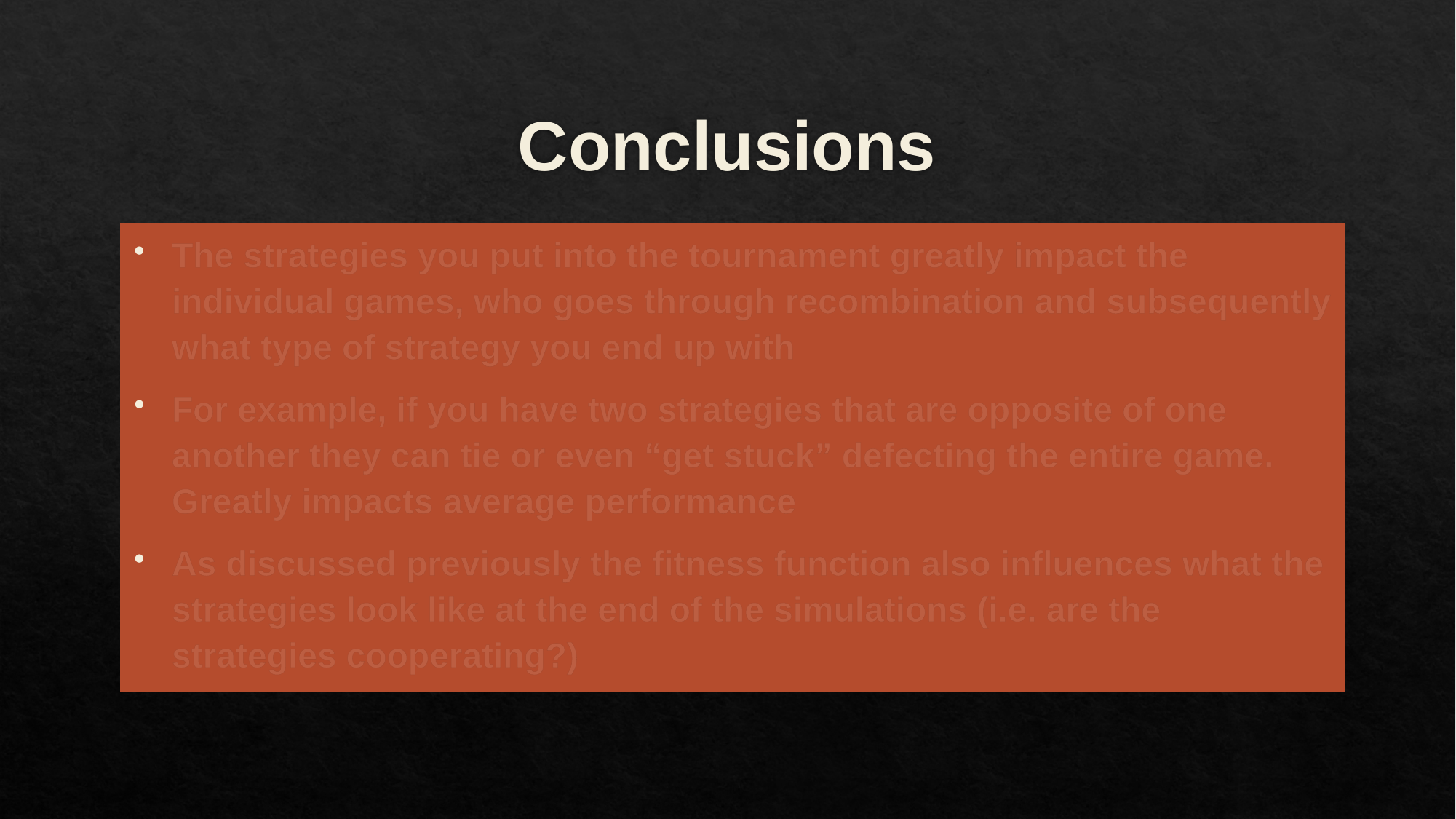

# Conclusions
The strategies you put into the tournament greatly impact the individual games, who goes through recombination and subsequently what type of strategy you end up with
For example, if you have two strategies that are opposite of one another they can tie or even “get stuck” defecting the entire game. Greatly impacts average performance
As discussed previously the fitness function also influences what the strategies look like at the end of the simulations (i.e. are the strategies cooperating?)